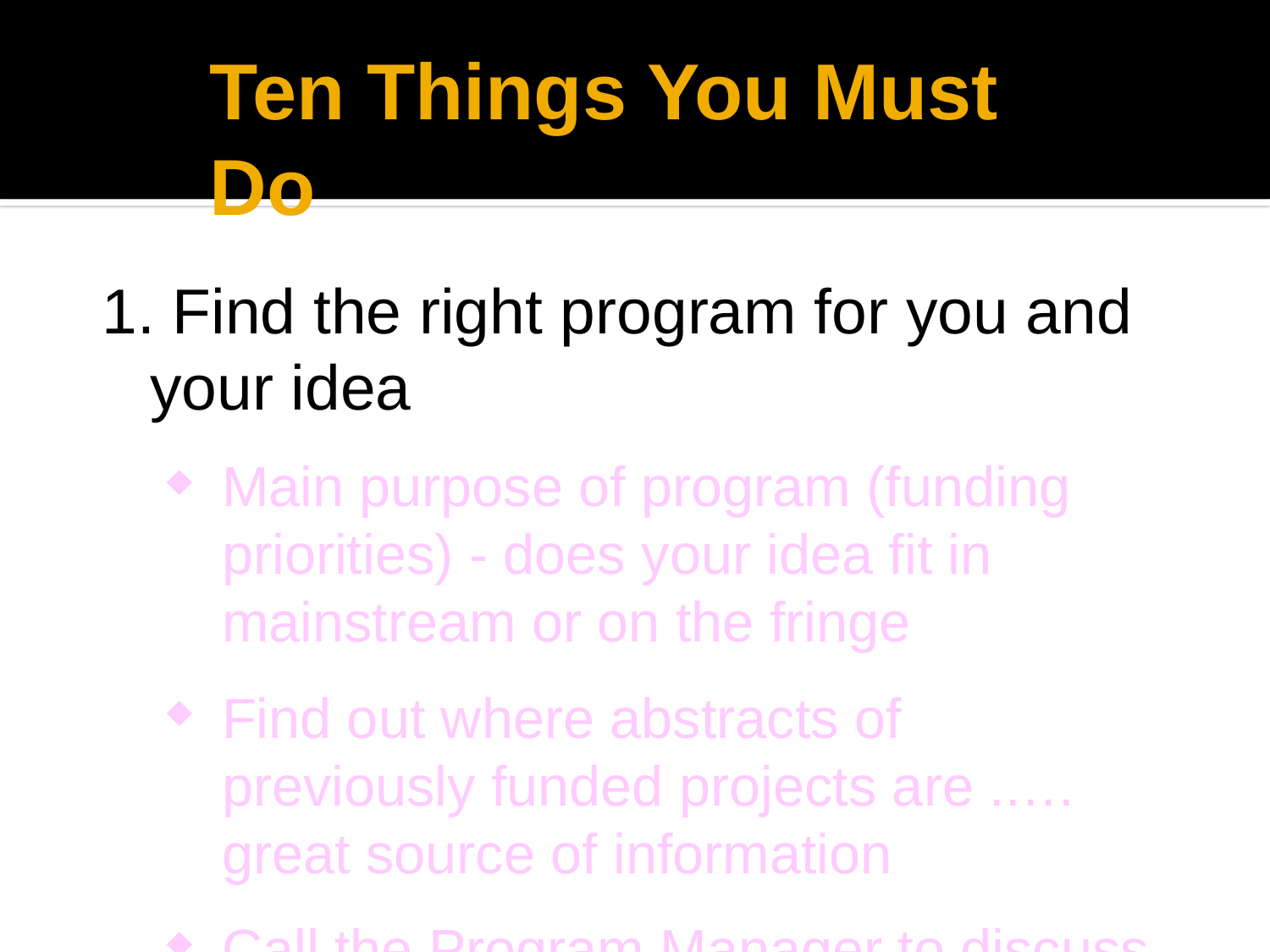

# Ten Things You Must Do
1. Find the right program for you and your idea
Main purpose of program (funding priorities) - does your idea fit in mainstream or on the fringe
Find out where abstracts of previously funded projects are ..… great source of information
Call the Program Manager to discuss your idea relative to the program priorities